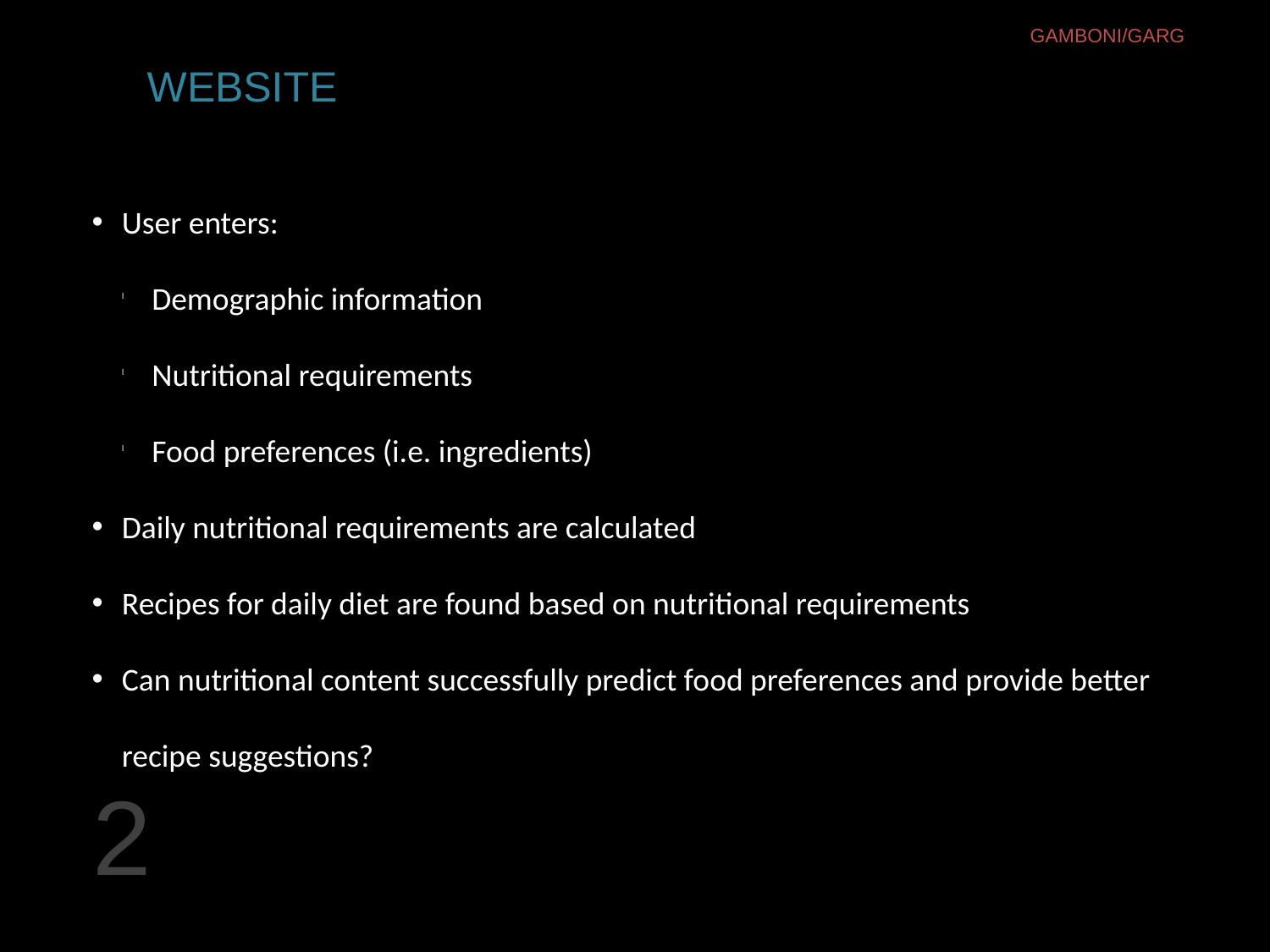

GAMBONI/GARG
WEBSITE
User enters:
Demographic information
Nutritional requirements
Food preferences (i.e. ingredients)
Daily nutritional requirements are calculated
Recipes for daily diet are found based on nutritional requirements
Can nutritional content successfully predict food preferences and provide better recipe suggestions?
2